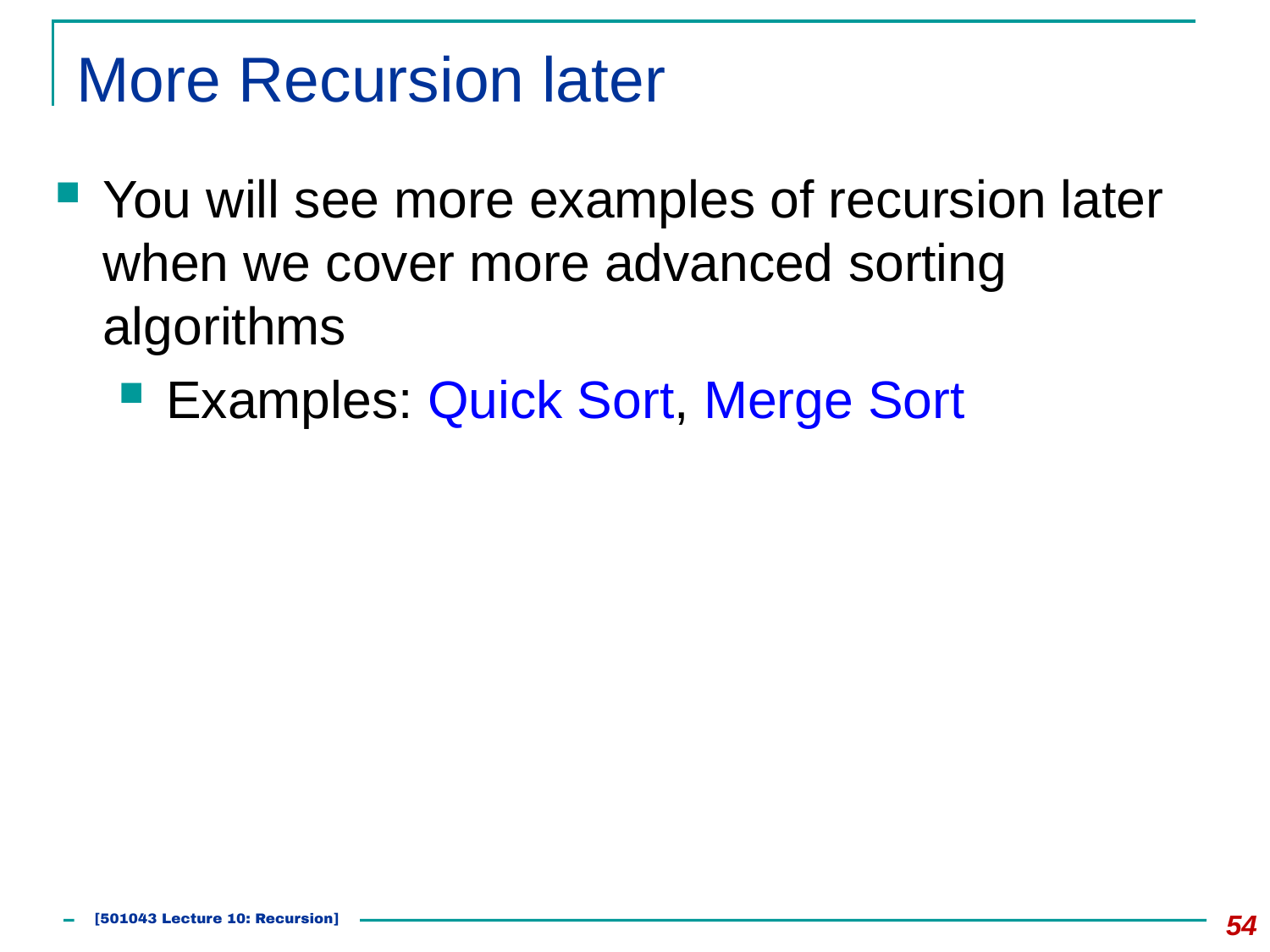

# More Recursion later
You will see more examples of recursion later when we cover more advanced sorting algorithms
Examples: Quick Sort, Merge Sort
54
[501043 Lecture 10: Recursion]